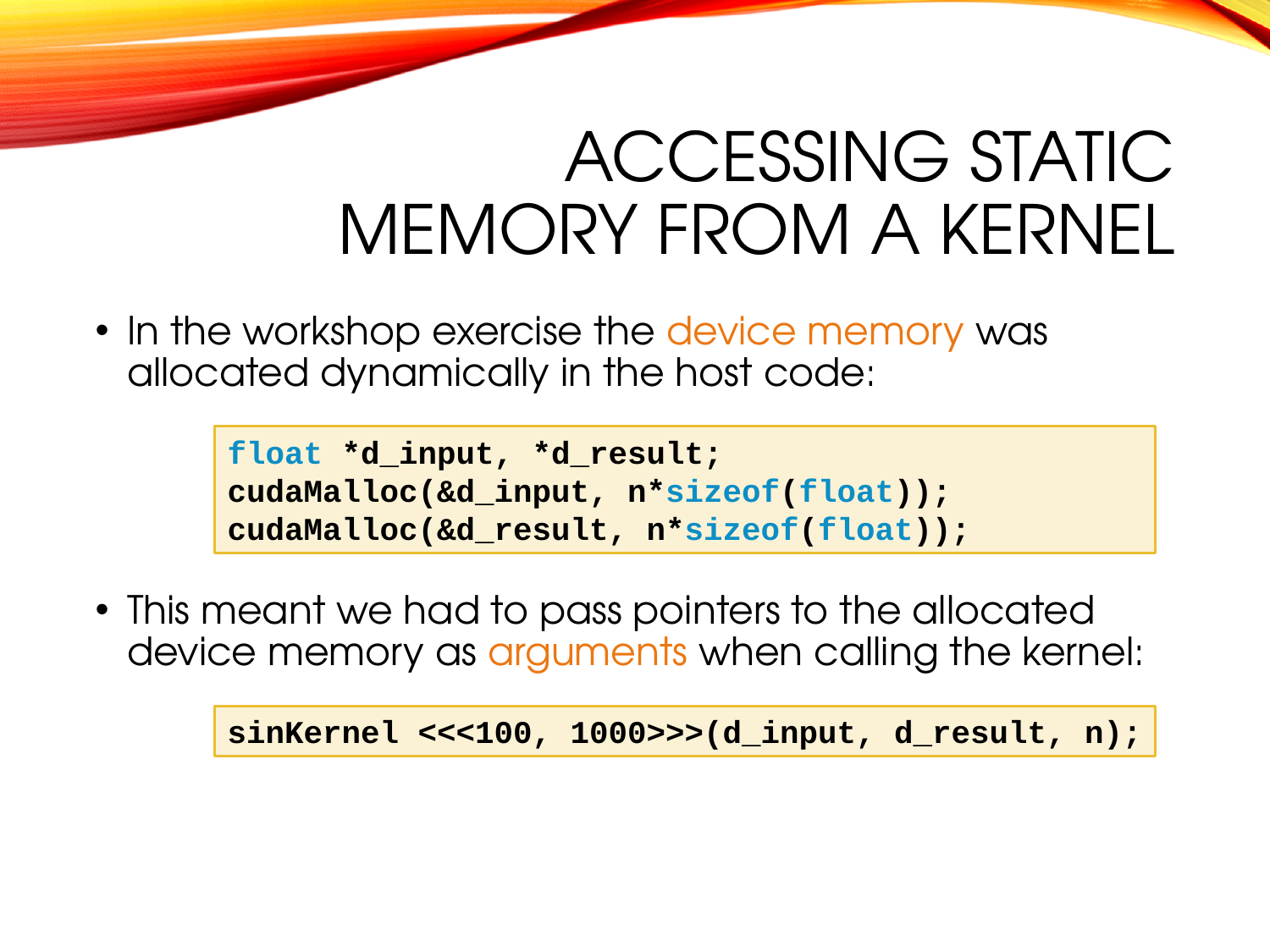

# Accessing static memory from a kernel
In the workshop exercise the device memory was allocated dynamically in the host code:

This meant we had to pass pointers to the allocated device memory as arguments when calling the kernel:
float *d_input, *d_result;
cudaMalloc(&d_input, n*sizeof(float));
cudaMalloc(&d_result, n*sizeof(float));
sinKernel <<<100, 1000>>>(d_input, d_result, n);